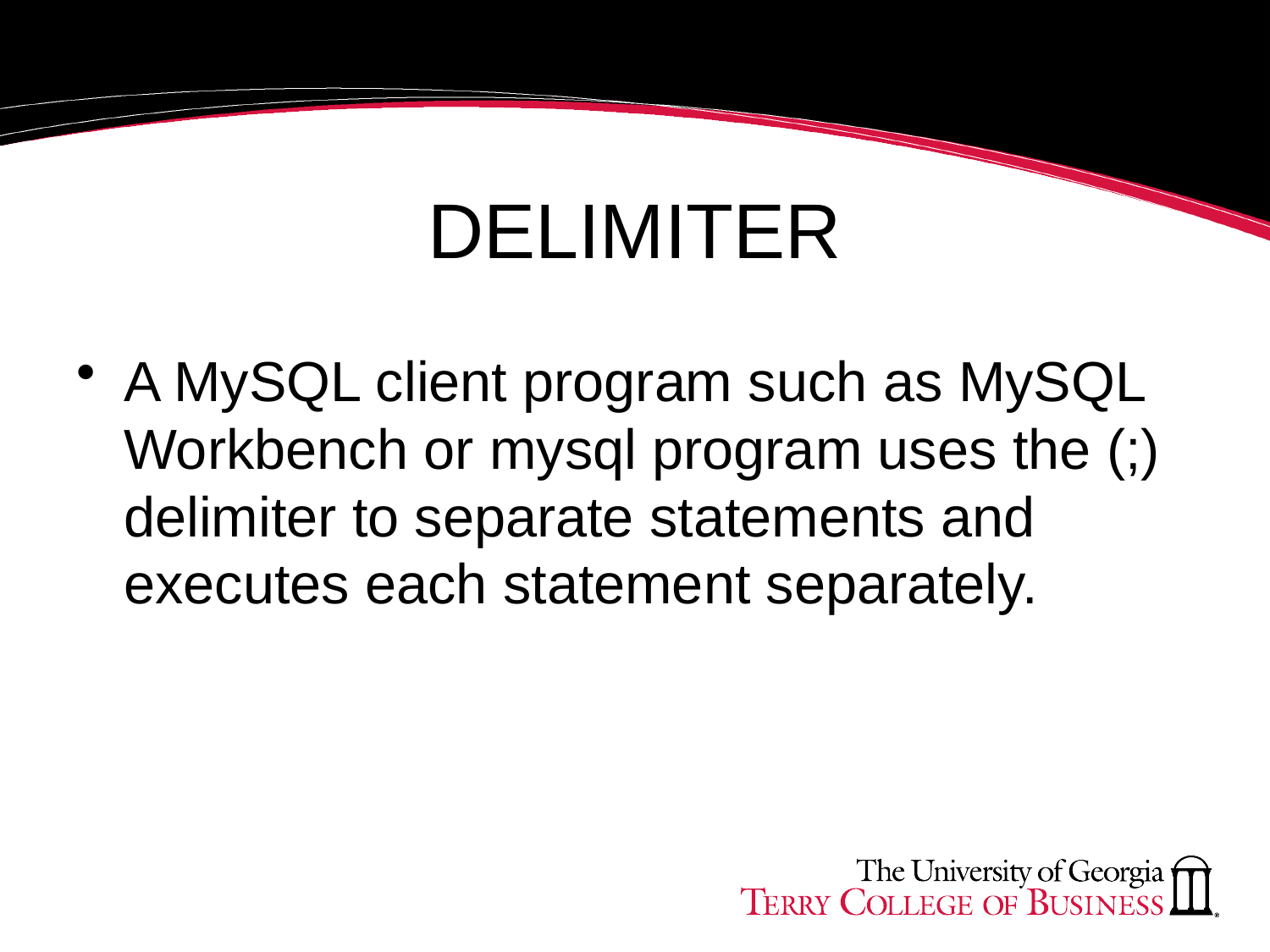

# DELIMITER
A MySQL client program such as MySQL Workbench or mysql program uses the (;) delimiter to separate statements and executes each statement separately.